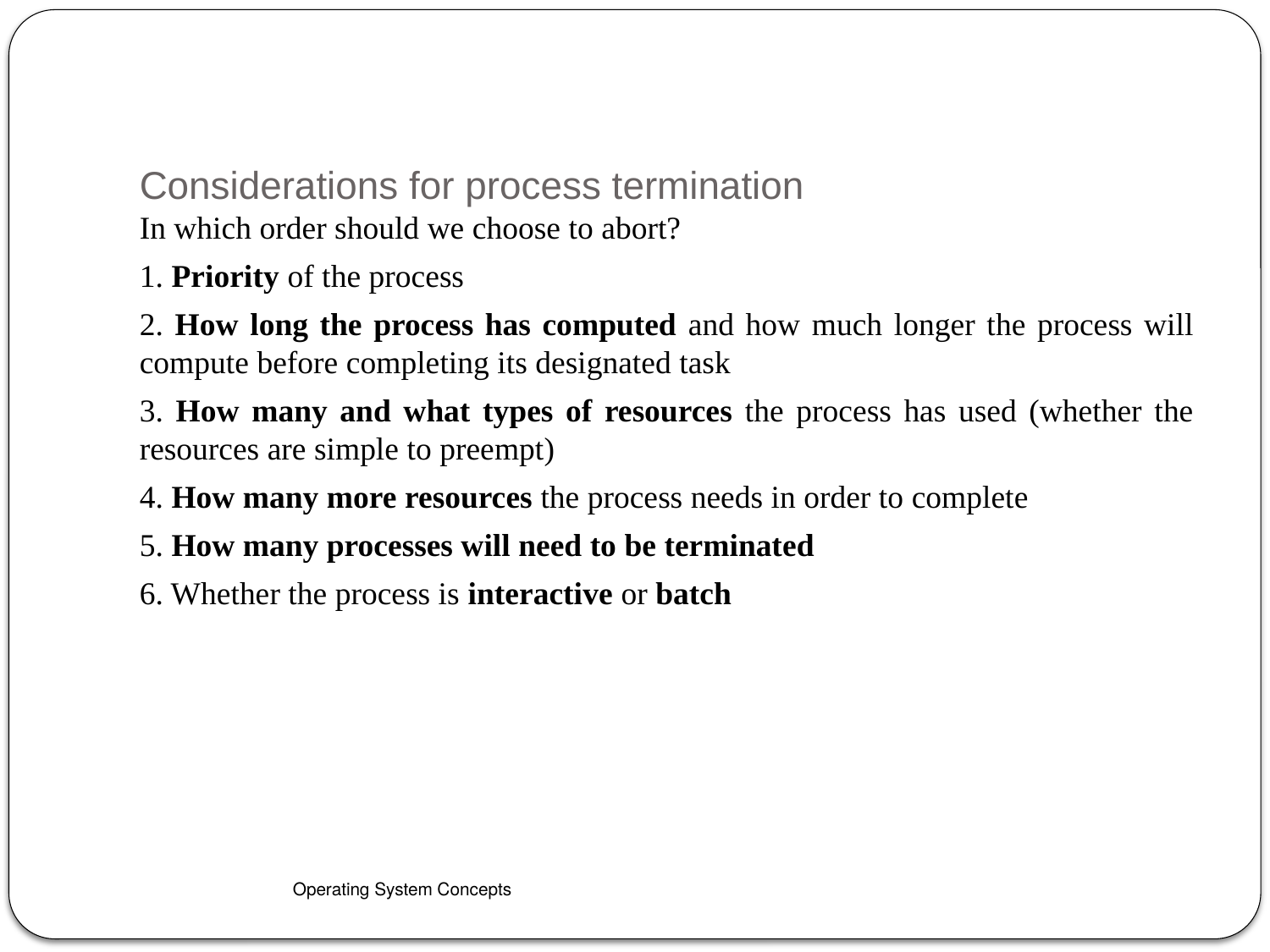

# Considerations for process termination
In which order should we choose to abort?
1. Priority of the process
2. How long the process has computed and how much longer the process will compute before completing its designated task
3. How many and what types of resources the process has used (whether the resources are simple to preempt)
4. How many more resources the process needs in order to complete
5. How many processes will need to be terminated
6. Whether the process is interactive or batch

Operating System Concepts